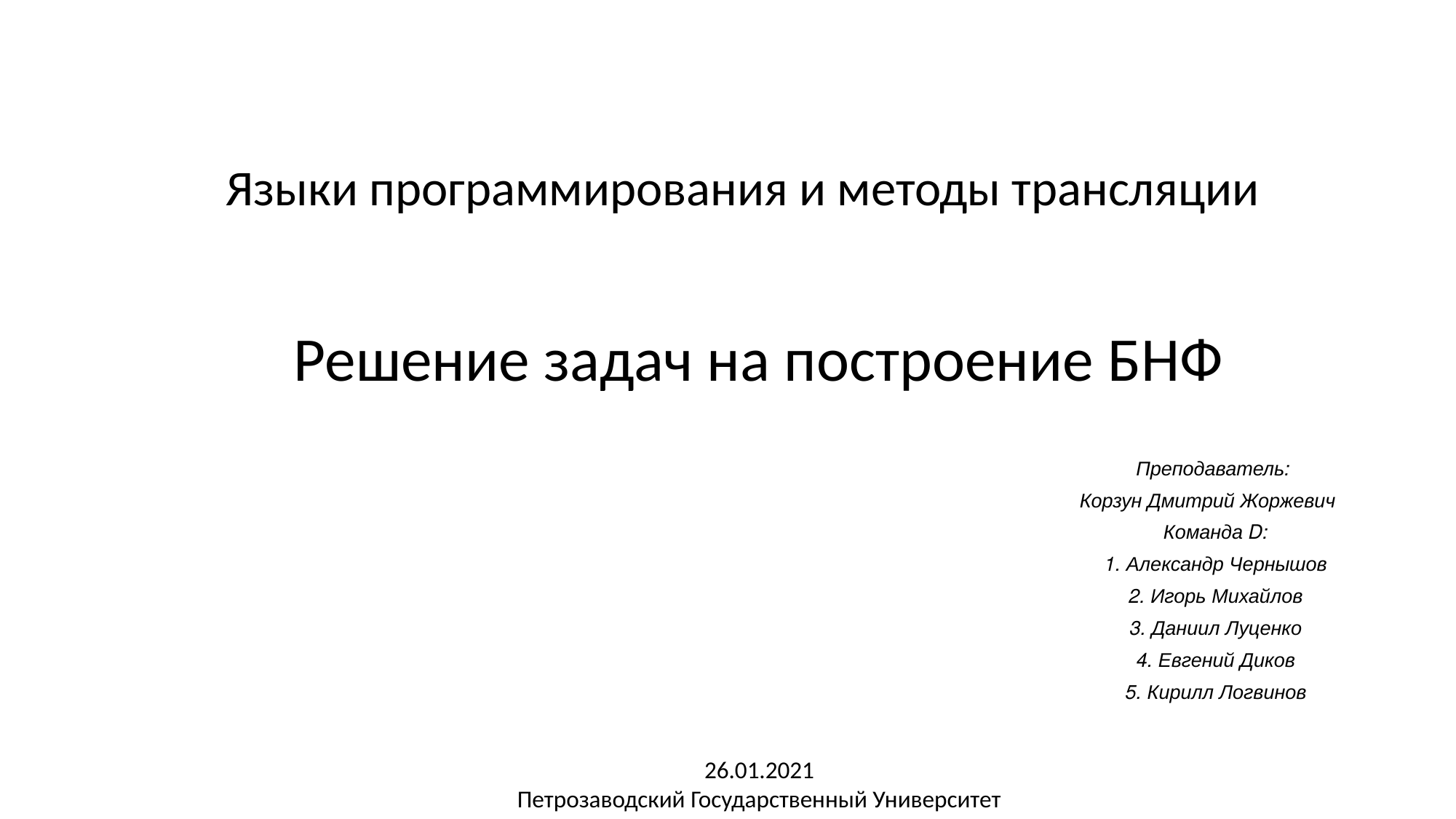

Языки программирования и методы трансляции
# Решение задач на построение БНФ

Преподаватель:
Корзун Дмитрий Жоржевич
Команда D:
1. Александр Чернышов
2. Игорь Михайлов
3. Даниил Луценко
4. Евгений Диков
5. Кирилл Логвинов
26.01.2021
Петрозаводский Государственный Университет